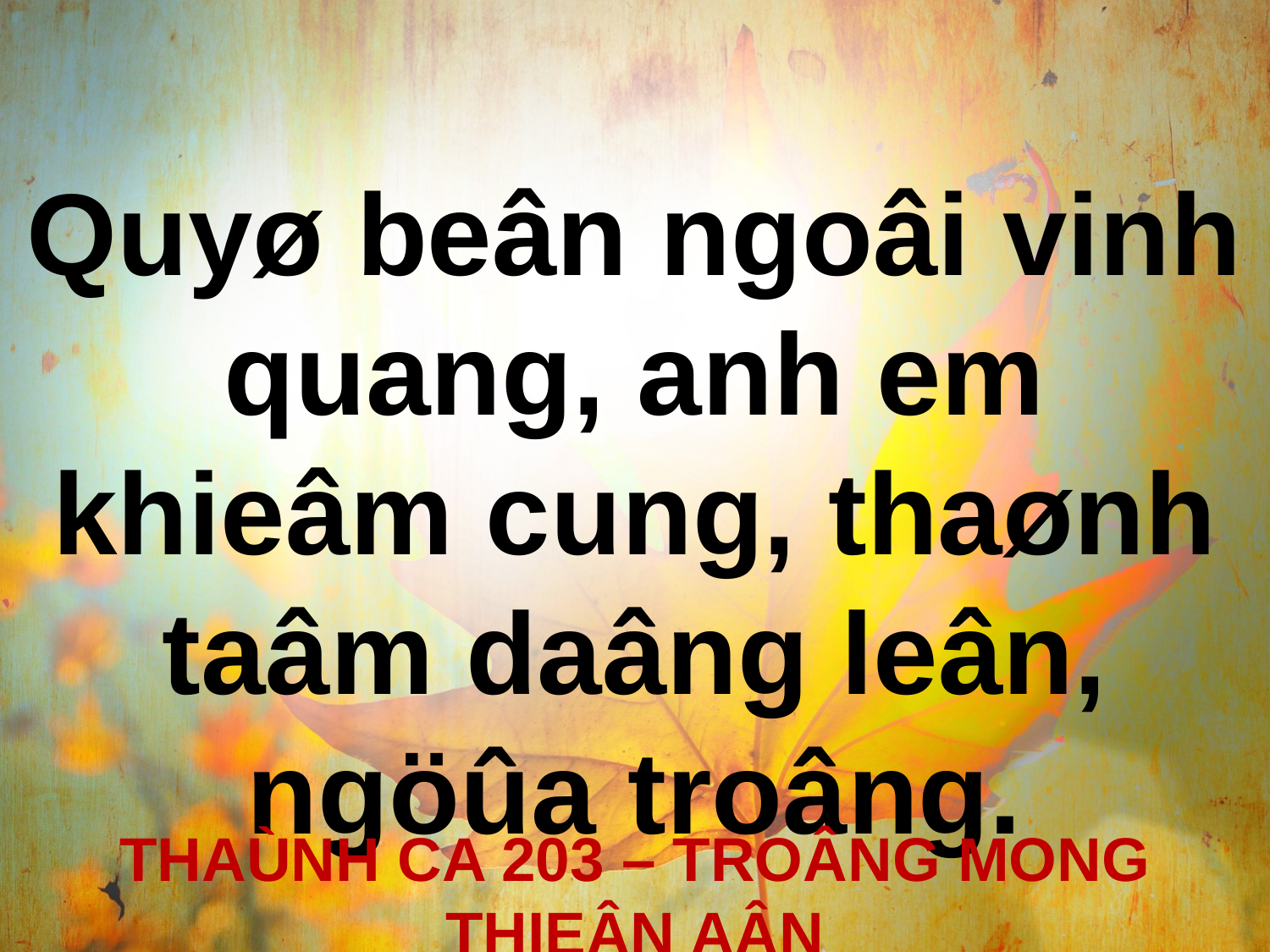

Quyø beân ngoâi vinh quang, anh em khieâm cung, thaønh taâm daâng leân, ngöûa troâng.
THAÙNH CA 203 – TROÂNG MONG THIEÂN AÂN